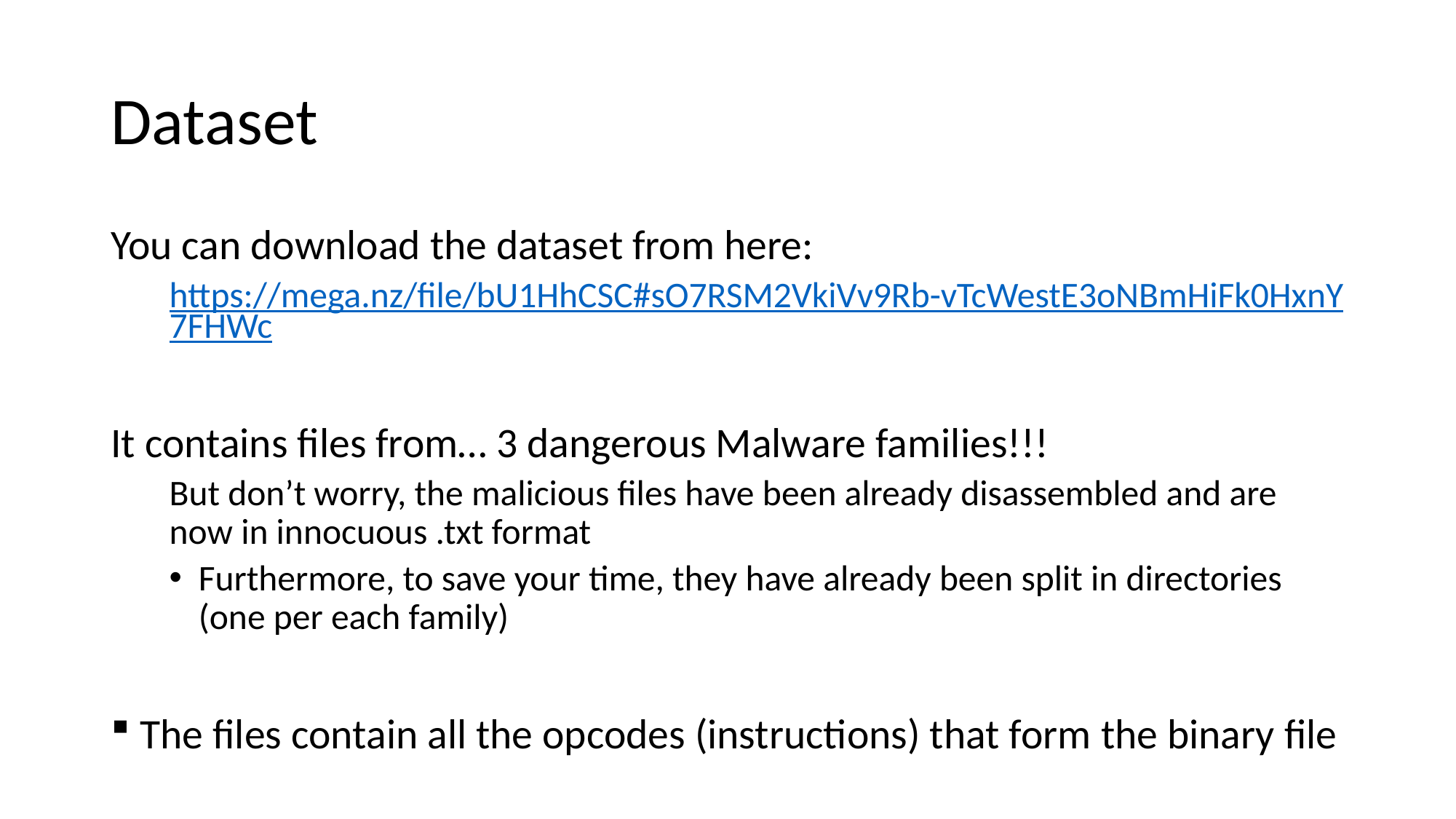

# Dataset
You can download the dataset from here:
https://mega.nz/file/bU1HhCSC#sO7RSM2VkiVv9Rb-vTcWestE3oNBmHiFk0HxnY7FHWc

It contains files from… 3 dangerous Malware families!!!
But don’t worry, the malicious files have been already disassembled and are now in innocuous .txt format
Furthermore, to save your time, they have already been split in directories (one per each family)

The files contain all the opcodes (instructions) that form the binary file